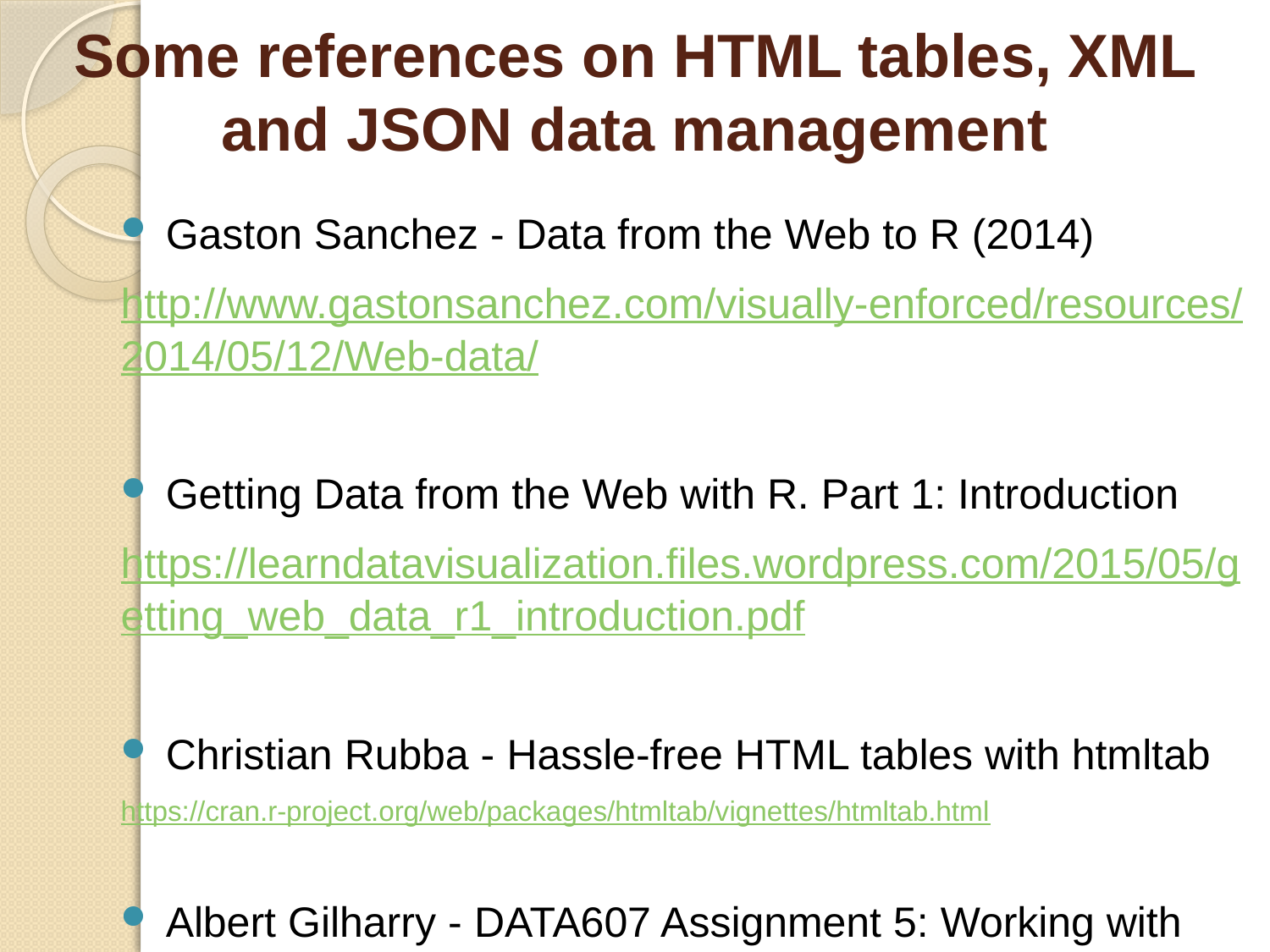

# Some references on HTML tables, XML and JSON data management
Gaston Sanchez - Data from the Web to R (2014)
http://www.gastonsanchez.com/visually-enforced/resources/2014/05/12/Web-data/

Getting Data from the Web with R. Part 1: Introduction
https://learndatavisualization.files.wordpress.com/2015/05/getting_web_data_r1_introduction.pdf

Christian Rubba - Hassle-free HTML tables with htmltab
https://cran.r-project.org/web/packages/htmltab/vignettes/htmltab.html

Albert Gilharry - DATA607 Assignment 5: Working with XML and JSON in R
http://rstudio-pubs-static.s3.amazonaws.com/370992_183d7ba68f9e4e8aae65ff65c0ebfa01.html